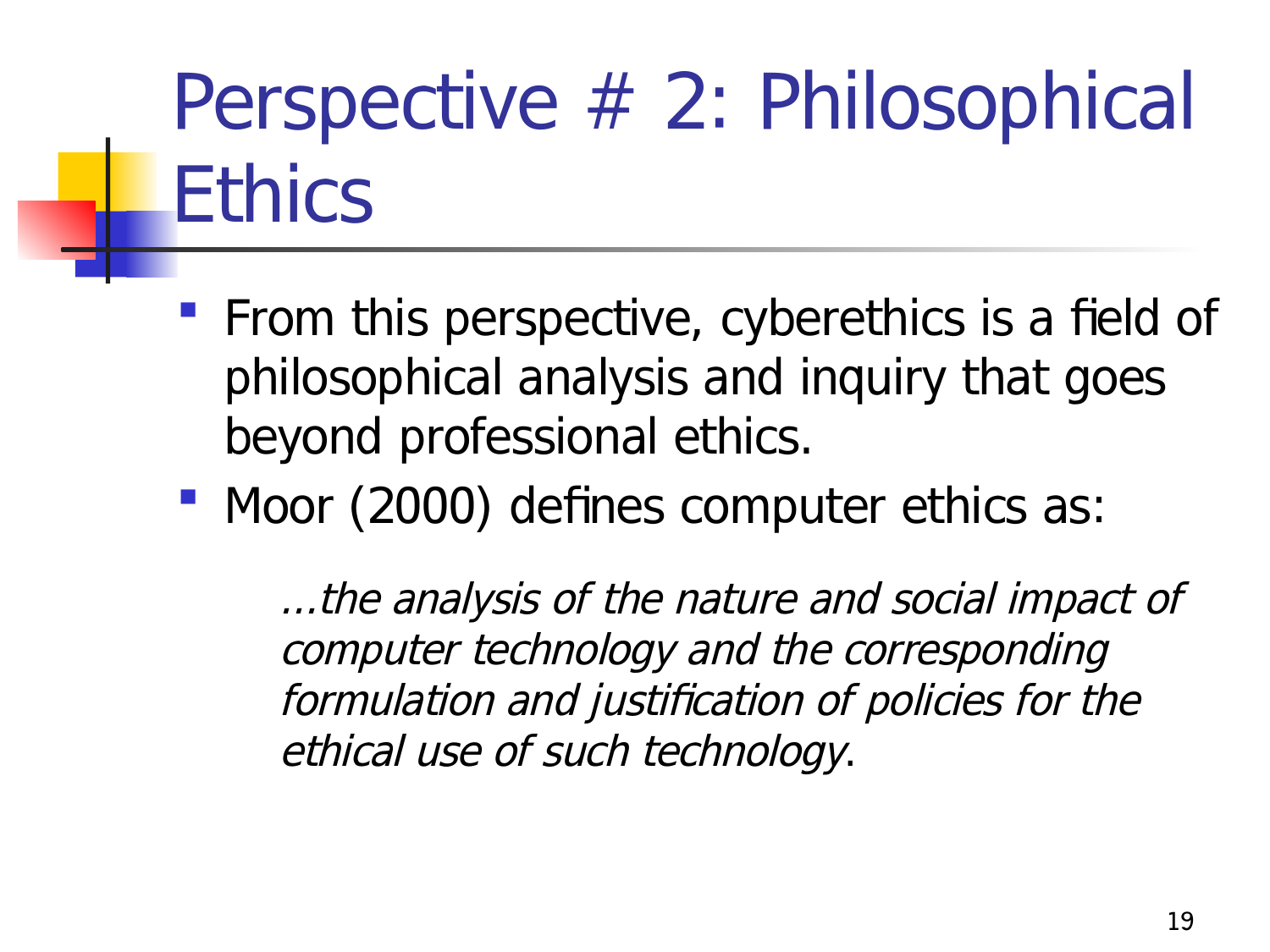

# Perspective # 2: Philosophical Ethics
From this perspective, cyberethics is a field of philosophical analysis and inquiry that goes beyond professional ethics.
Moor (2000) defines computer ethics as:

   ...the analysis of the nature and social impact of computer technology and the corresponding formulation and justification of policies for the ethical use of such technology.
19